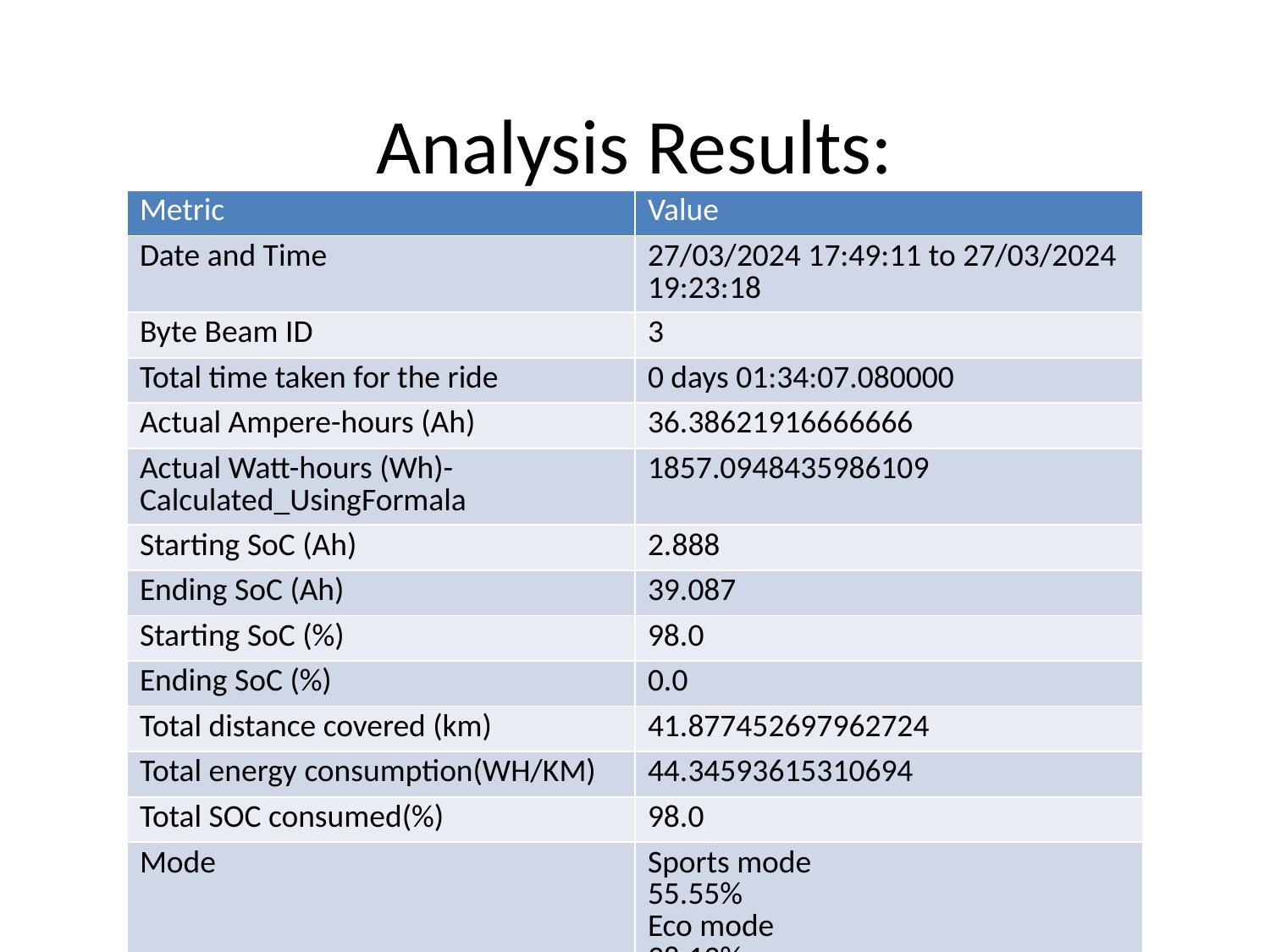

# Analysis Results:
| Metric | Value |
| --- | --- |
| Date and Time | 27/03/2024 17:49:11 to 27/03/2024 19:23:18 |
| Byte Beam ID | 3 |
| Total time taken for the ride | 0 days 01:34:07.080000 |
| Actual Ampere-hours (Ah) | 36.38621916666666 |
| Actual Watt-hours (Wh)- Calculated\_UsingFormala | 1857.0948435986109 |
| Starting SoC (Ah) | 2.888 |
| Ending SoC (Ah) | 39.087 |
| Starting SoC (%) | 98.0 |
| Ending SoC (%) | 0.0 |
| Total distance covered (km) | 41.877452697962724 |
| Total energy consumption(WH/KM) | 44.34593615310694 |
| Total SOC consumed(%) | 98.0 |
| Mode | Sports mode 55.55% Eco mode 38.13% |